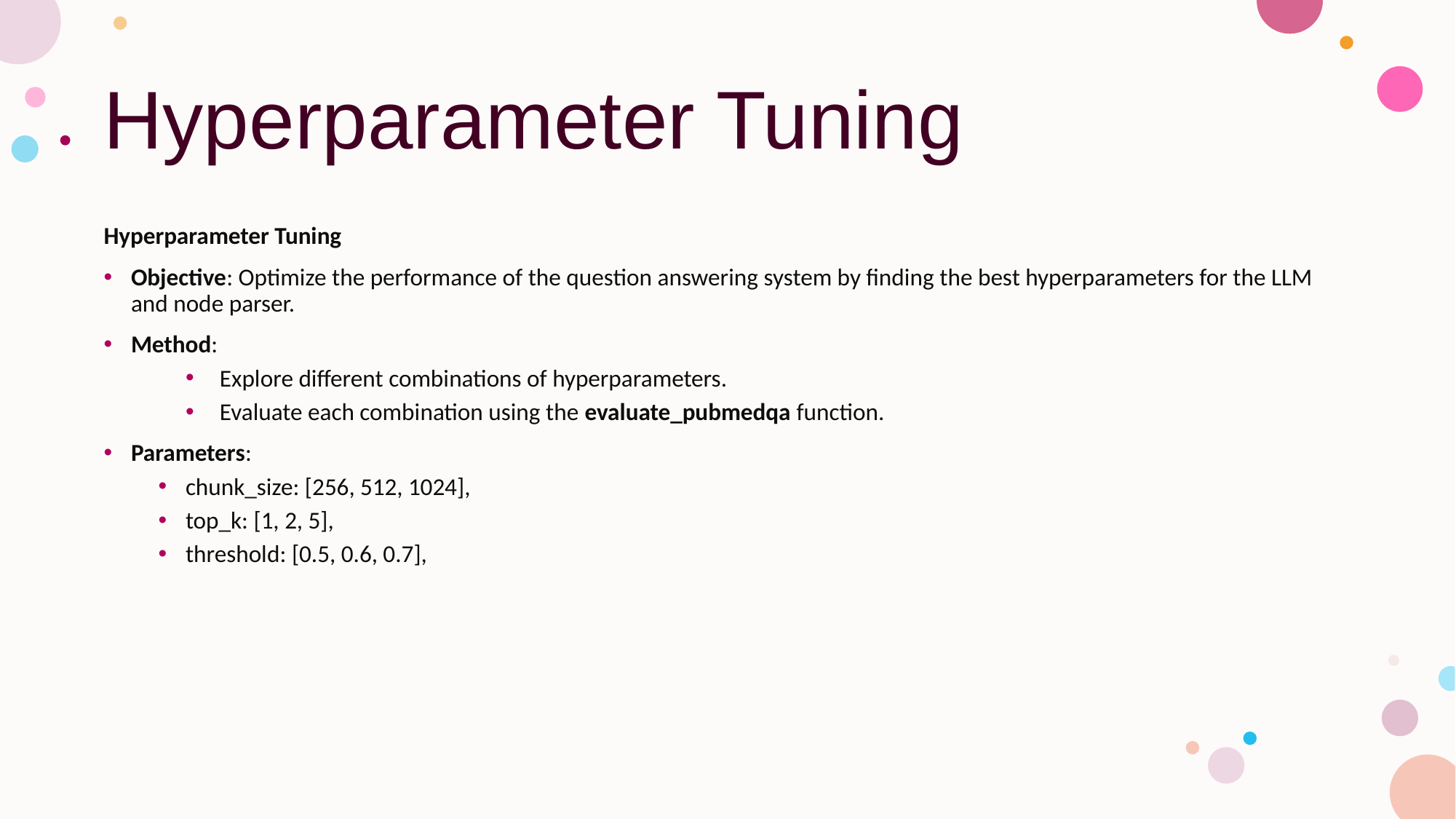

# Hyperparameter Tuning
Hyperparameter Tuning
Objective: Optimize the performance of the question answering system by finding the best hyperparameters for the LLM and node parser.
Method:
Explore different combinations of hyperparameters.
Evaluate each combination using the evaluate_pubmedqa function.
Parameters:
chunk_size: [256, 512, 1024],
top_k: [1, 2, 5],
threshold: [0.5, 0.6, 0.7],